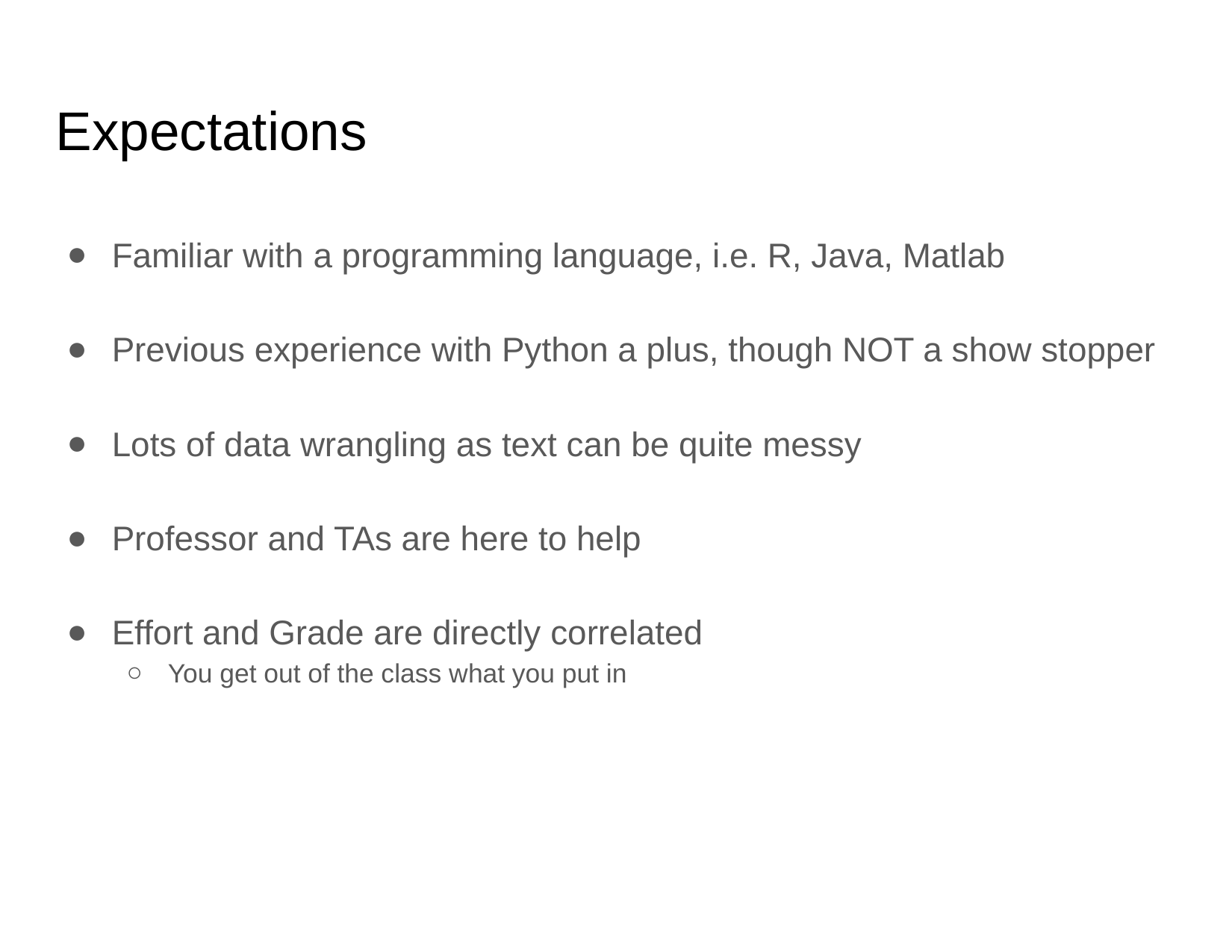

# Expectations
Familiar with a programming language, i.e. R, Java, Matlab

Previous experience with Python a plus, though NOT a show stopper

Lots of data wrangling as text can be quite messy

Professor and TAs are here to help

Effort and Grade are directly correlated
You get out of the class what you put in